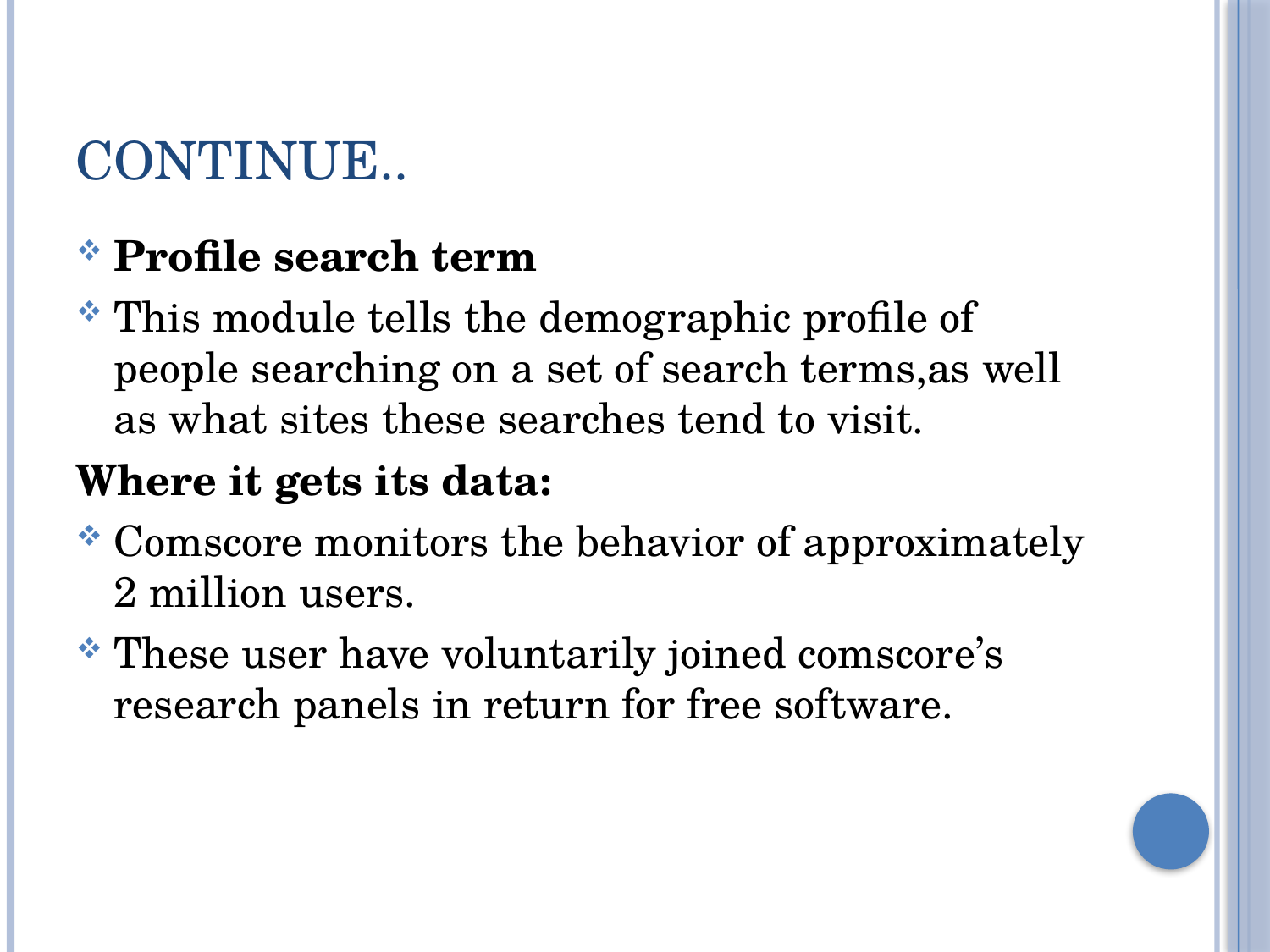

# Continue..
Profile search term
This module tells the demographic profile of  people searching on a set of search terms,as well as what sites these searches tend to visit.
Where it gets its data:
Comscore monitors the behavior of approximately 2 million users.
These user have voluntarily joined comscore’s research panels in return for free software.